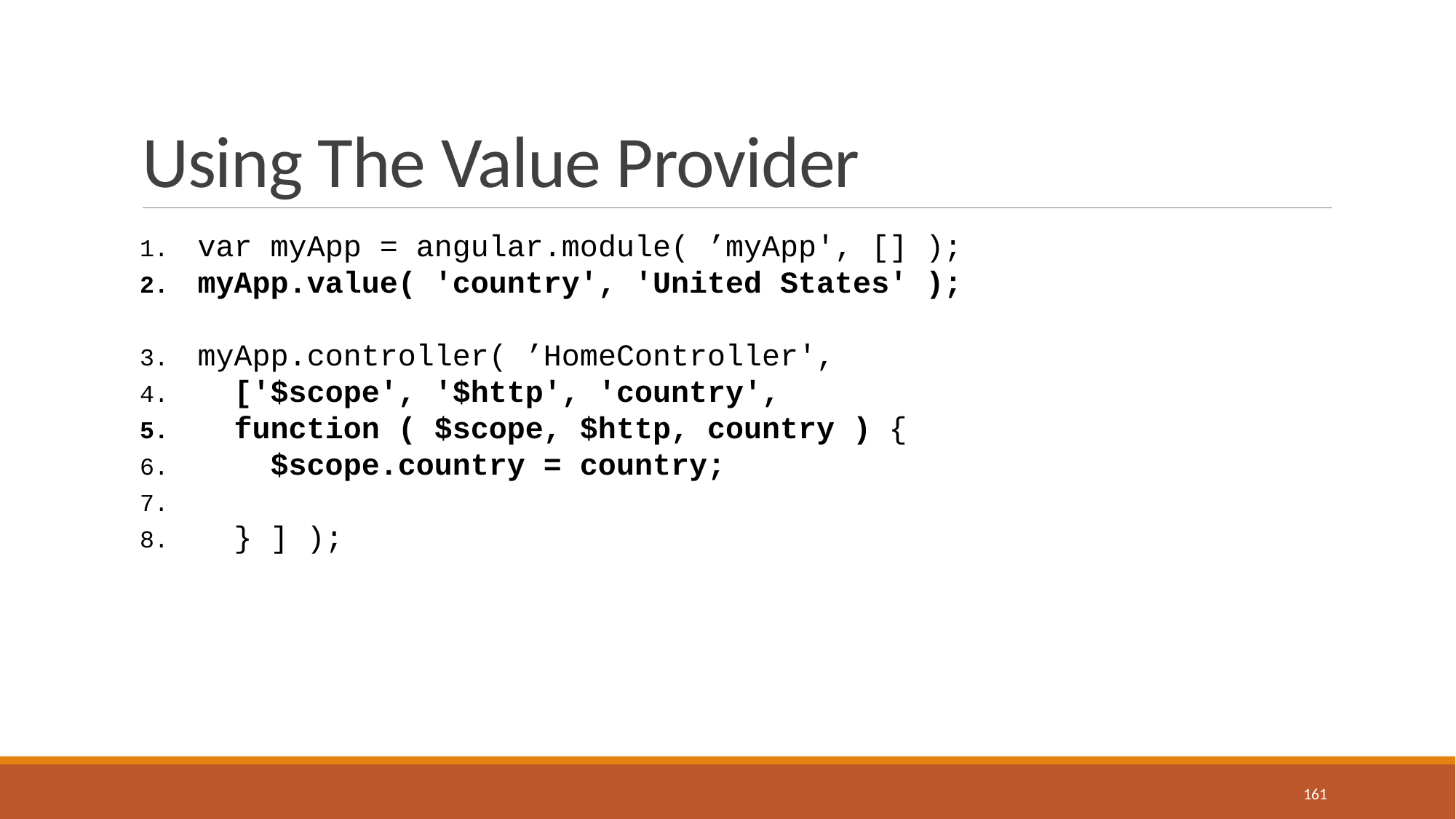

# Using The Value Provider
var myApp = angular.module( ’myApp', [] );
myApp.value( 'country', 'United States' );

myApp.controller( ’HomeController',
  ['$scope', '$http', 'country',
  function ( $scope, $http, country ) {
    $scope.country = country;

  } ] );

161